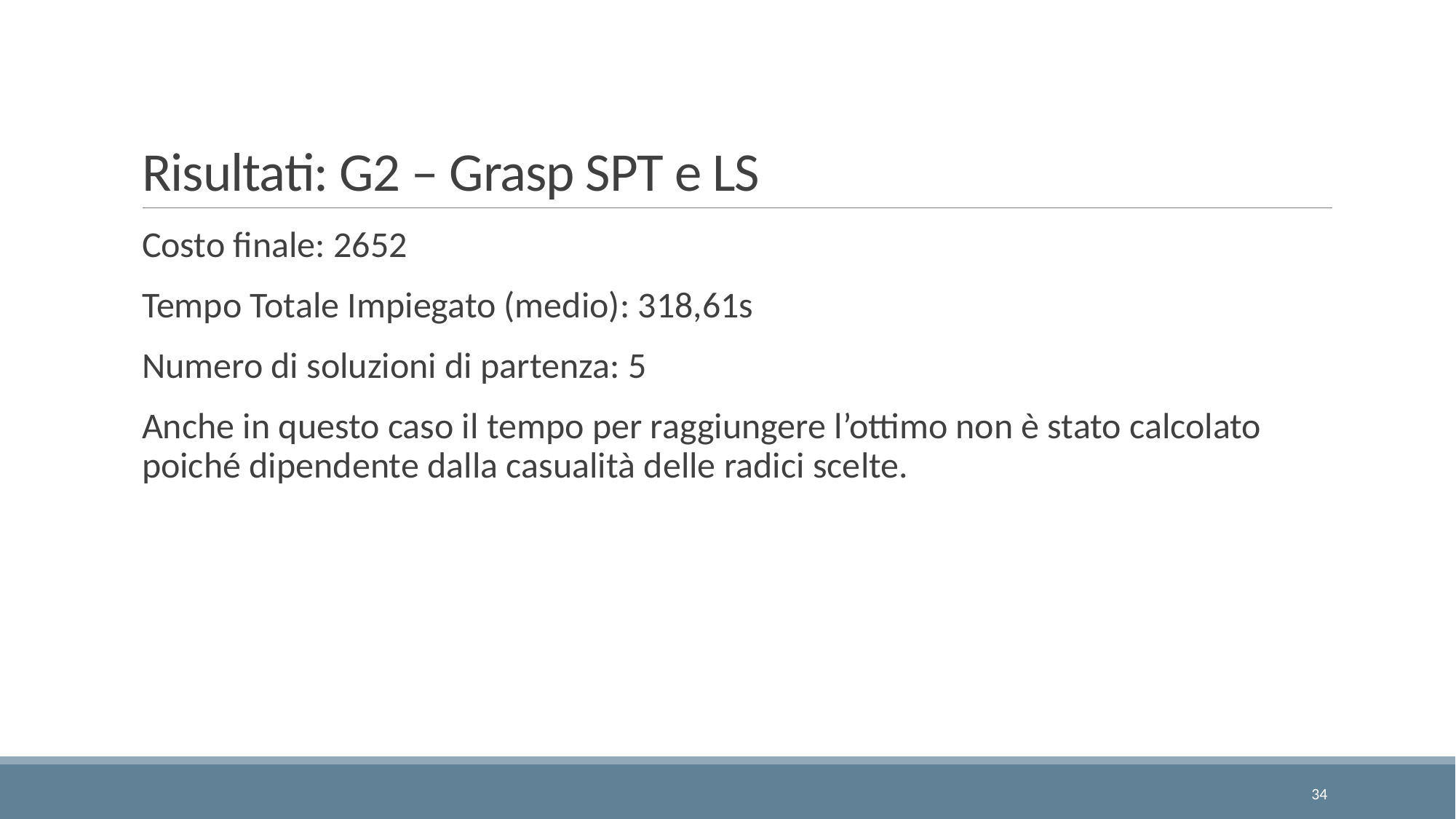

# Risultati: G2 – Grasp SPT e LS
Costo finale: 2652
Tempo Totale Impiegato (medio): 318,61s
Numero di soluzioni di partenza: 5
Anche in questo caso il tempo per raggiungere l’ottimo non è stato calcolato poiché dipendente dalla casualità delle radici scelte.
34